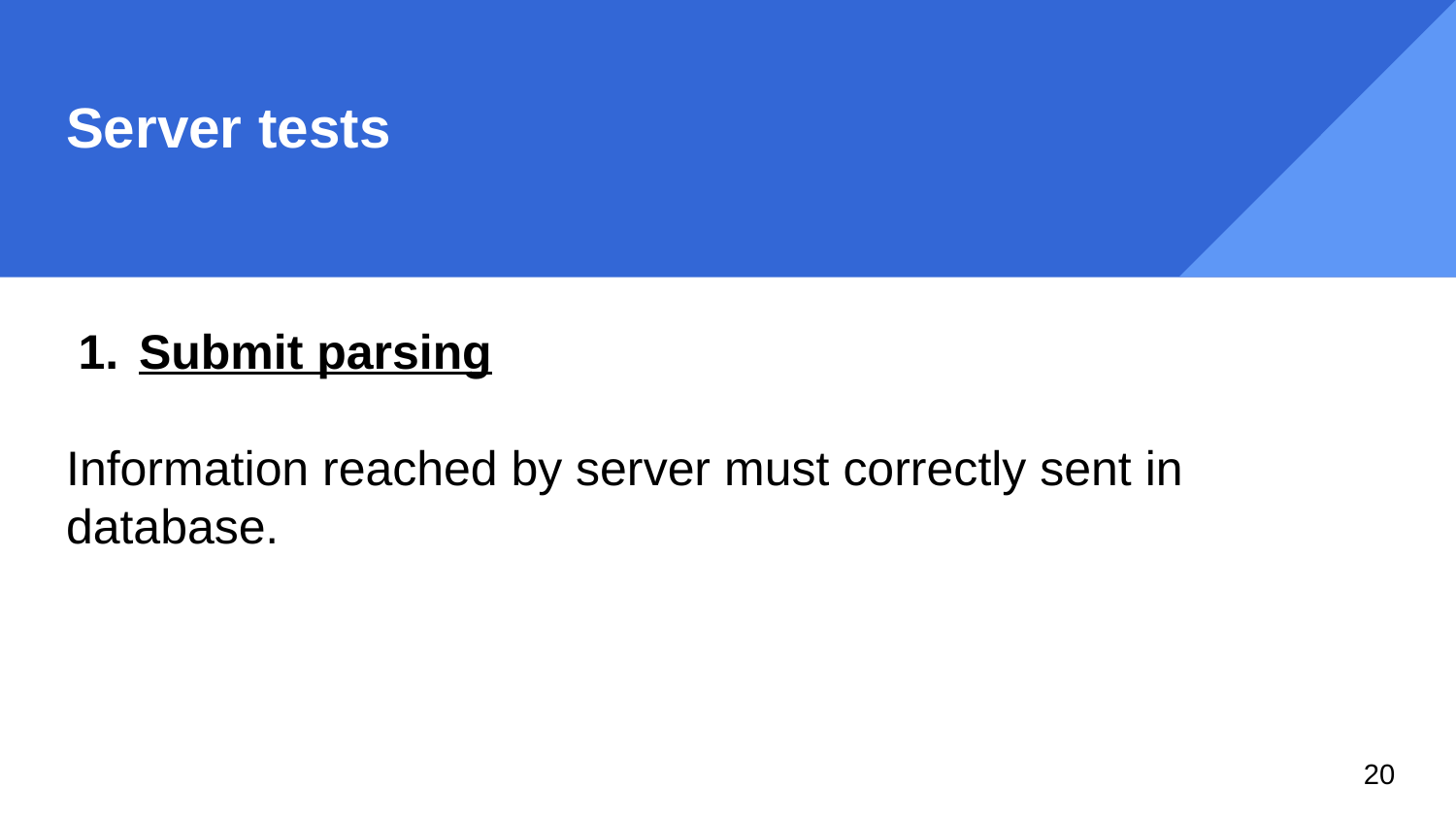

# Server tests

Submit parsing

Information reached by server must correctly sent in database.

20